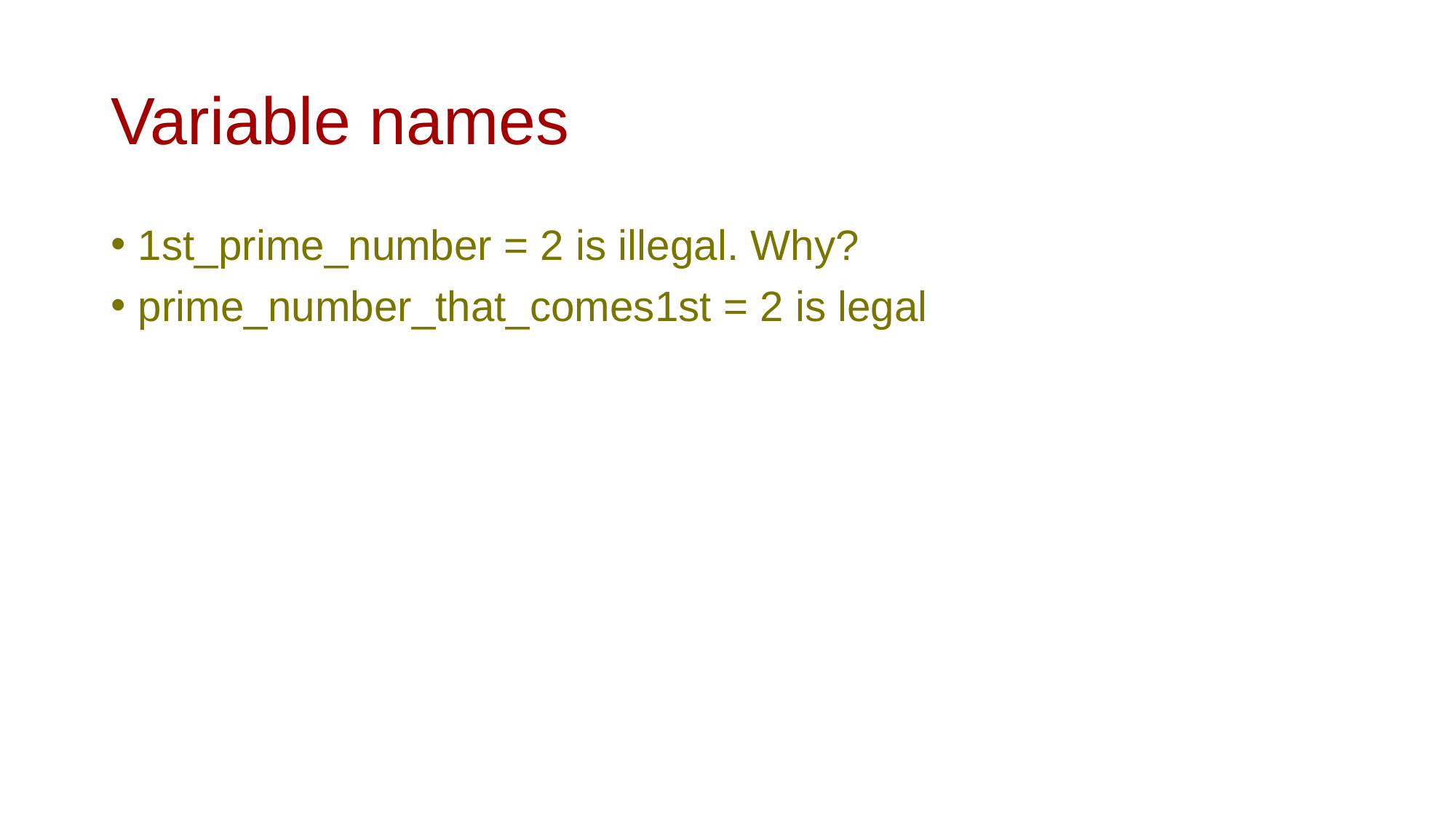

# Variable names
1st_prime_number = 2 is illegal. Why?
prime_number_that_comes1st = 2 is legal